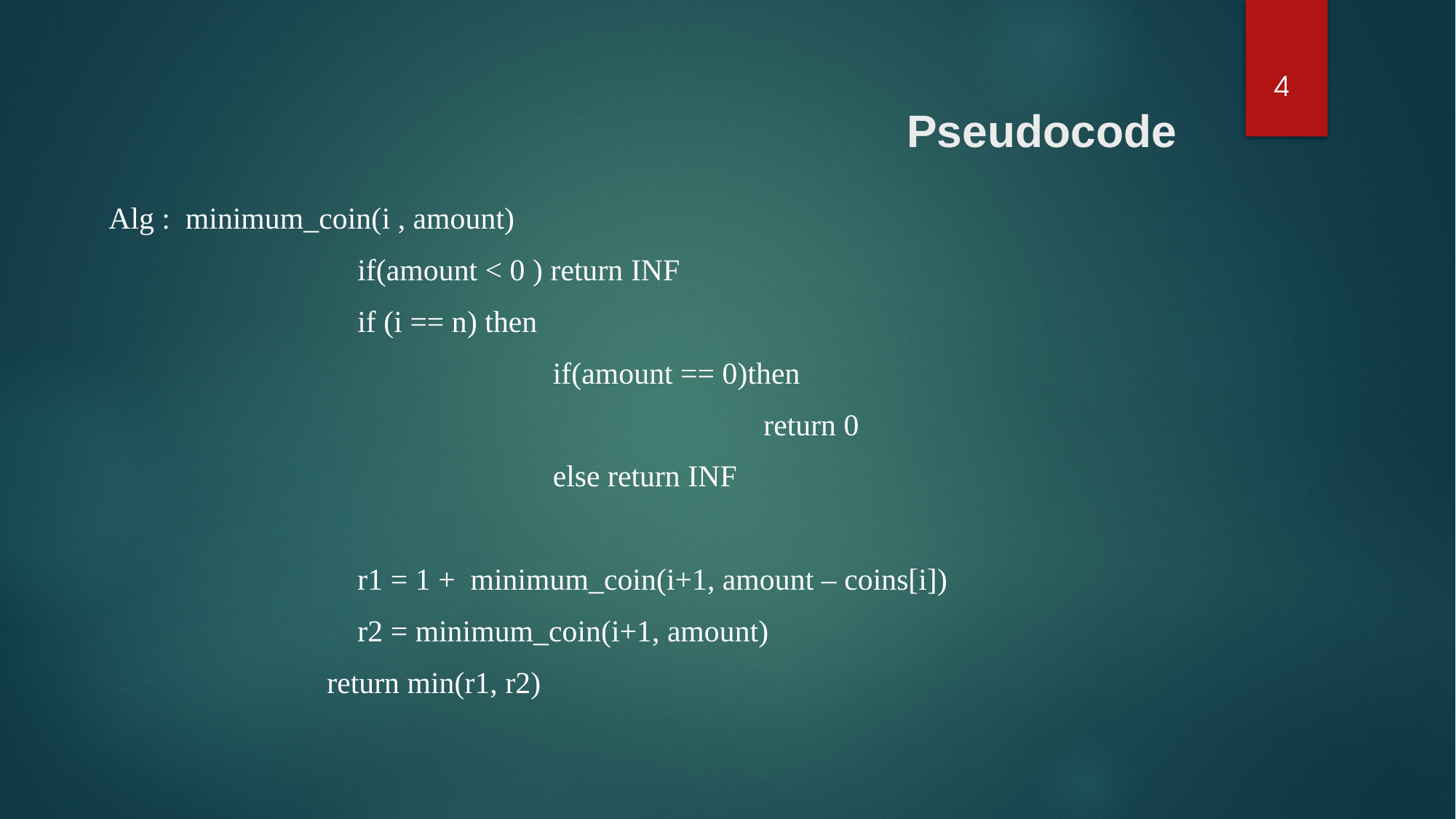

4
# Pseudocode
Alg :  minimum_coin(i , amount)
		    if(amount < 0 ) return INF
		    if (i == n) then
				 if(amount == 0)then
				 		return 0
				 else return INF

		    r1 = 1 +  minimum_coin(i+1, amount – coins[i])
		    r2 = minimum_coin(i+1, amount)
		return min(r1, r2)